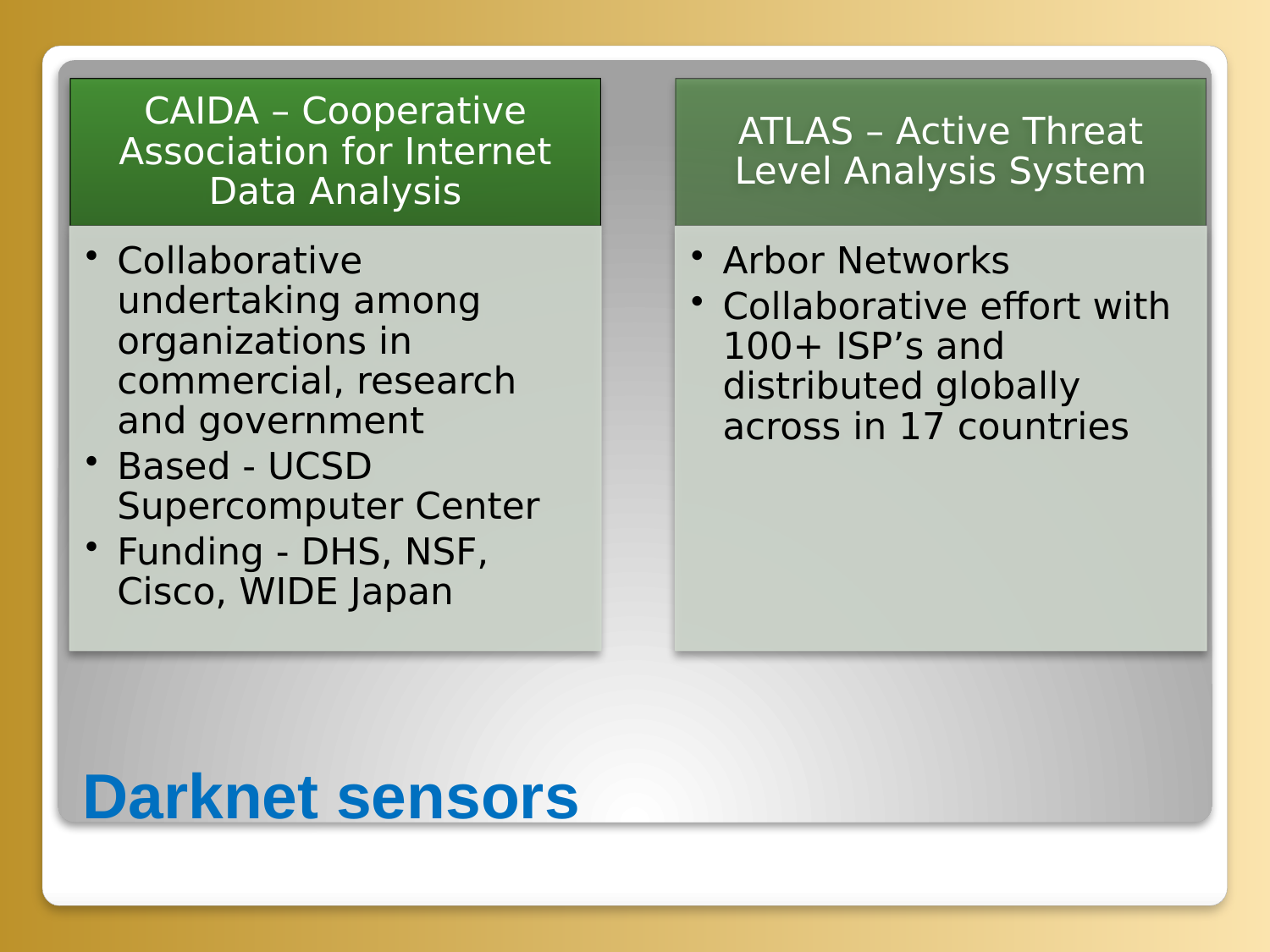

CAIDA – Cooperative Association for Internet Data Analysis
Collaborative undertaking among organizations in commercial, research and government
Based - UCSD Supercomputer Center
Funding - DHS, NSF, Cisco, WIDE Japan
ATLAS – Active Threat Level Analysis System
Arbor Networks
Collaborative effort with 100+ ISP’s and distributed globally across in 17 countries
# Darknet sensors